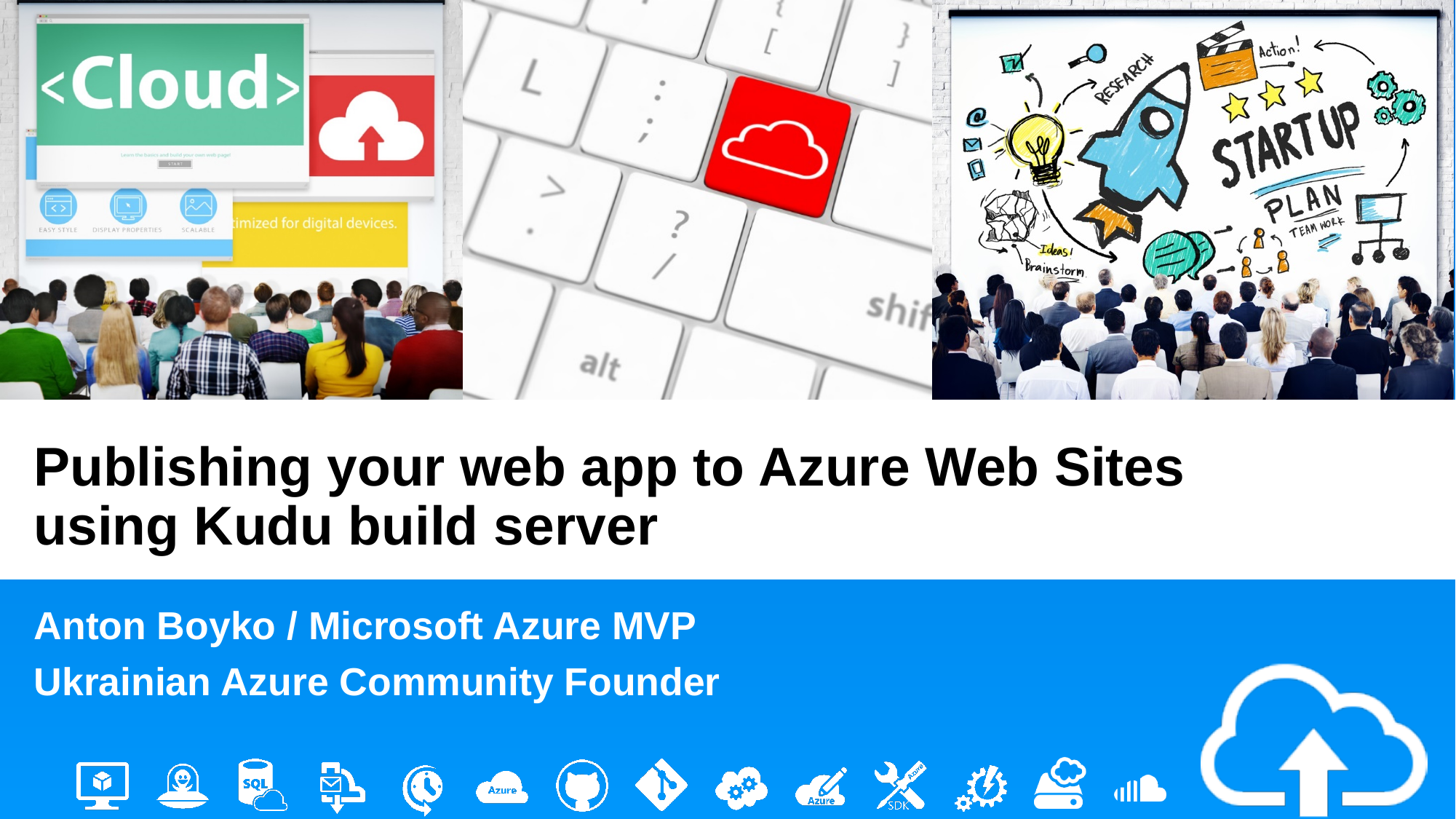

# Publishing your web app to Azure Web Sites using Kudu build server
Anton Boyko / Microsoft Azure MVP
Ukrainian Azure Community Founder